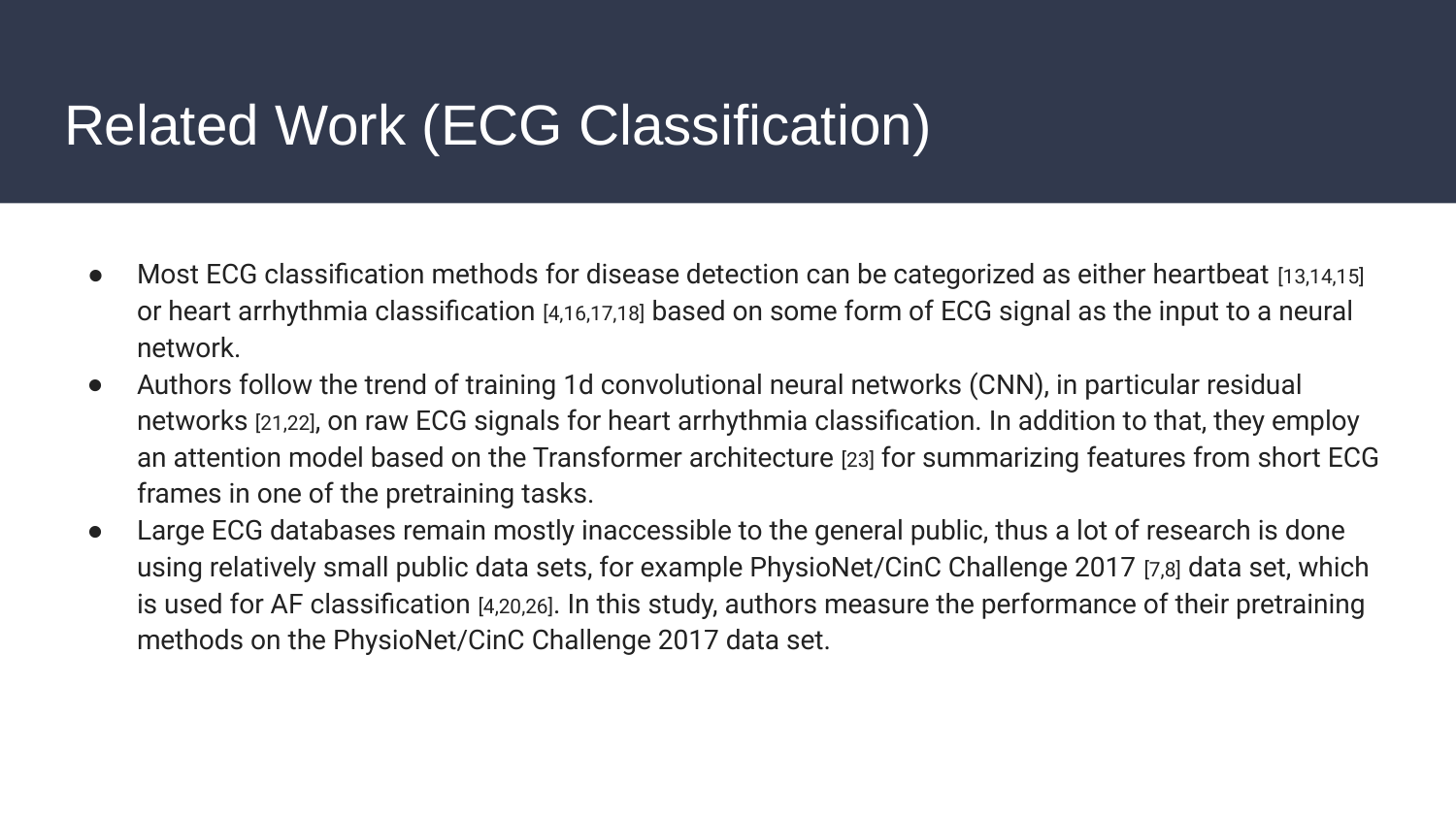

# Related Work (ECG Classification)
Most ECG classification methods for disease detection can be categorized as either heartbeat [13,14,15] or heart arrhythmia classification [4,16,17,18] based on some form of ECG signal as the input to a neural network.
Authors follow the trend of training 1d convolutional neural networks (CNN), in particular residual networks [21,22], on raw ECG signals for heart arrhythmia classification. In addition to that, they employ an attention model based on the Transformer architecture [23] for summarizing features from short ECG frames in one of the pretraining tasks.
Large ECG databases remain mostly inaccessible to the general public, thus a lot of research is done using relatively small public data sets, for example PhysioNet/CinC Challenge 2017 [7,8] data set, which is used for AF classification [4,20,26]. In this study, authors measure the performance of their pretraining methods on the PhysioNet/CinC Challenge 2017 data set.